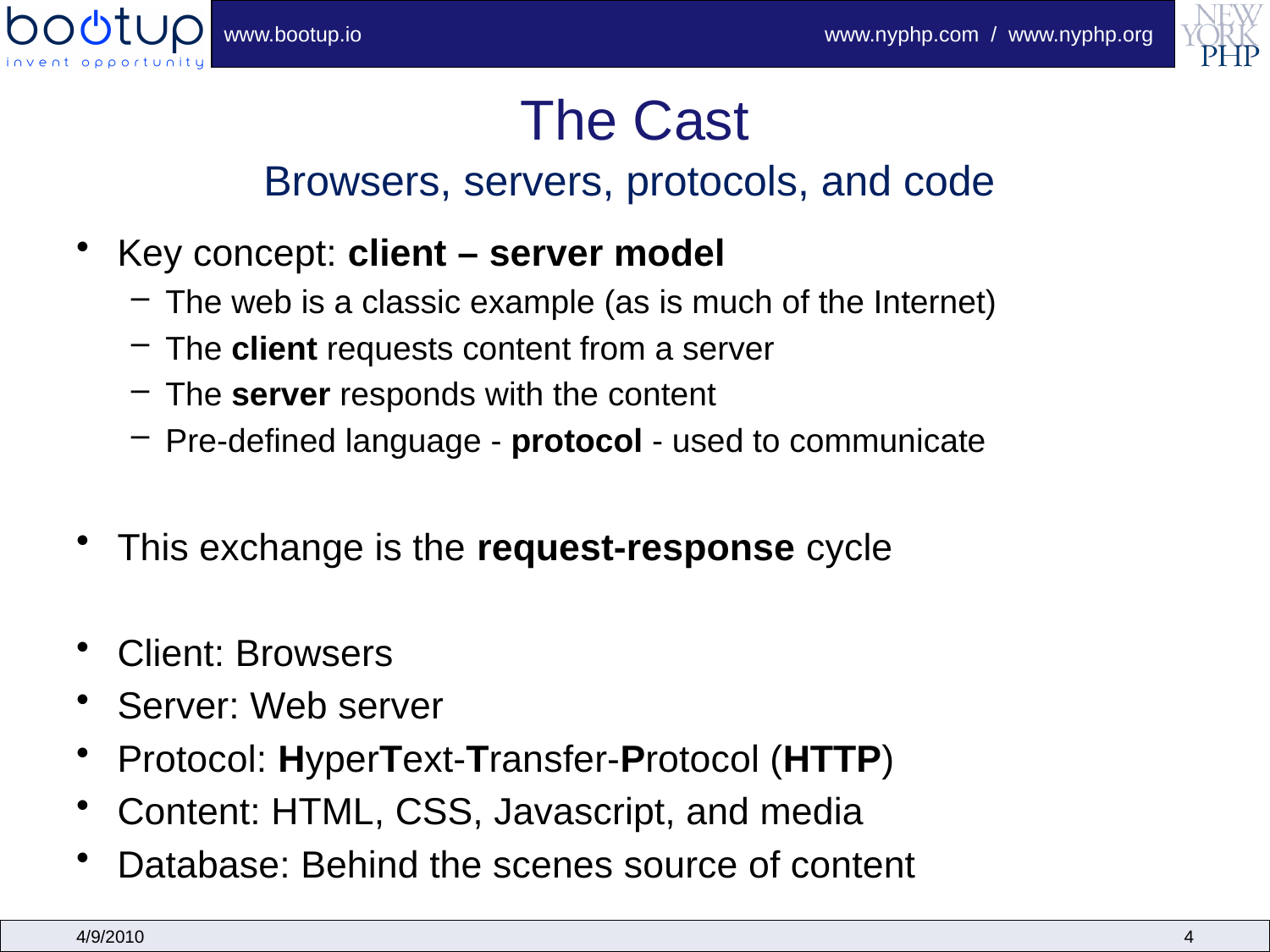

# The Cast
Browsers, servers, protocols, and code
Key concept: client – server model
The web is a classic example (as is much of the Internet)
The client requests content from a server
The server responds with the content
Pre-defined language - protocol - used to communicate

This exchange is the request-response cycle

Client: Browsers
Server: Web server
Protocol: HyperText-Transfer-Protocol (HTTP)
Content: HTML, CSS, Javascript, and media
Database: Behind the scenes source of content
4/9/2010
4